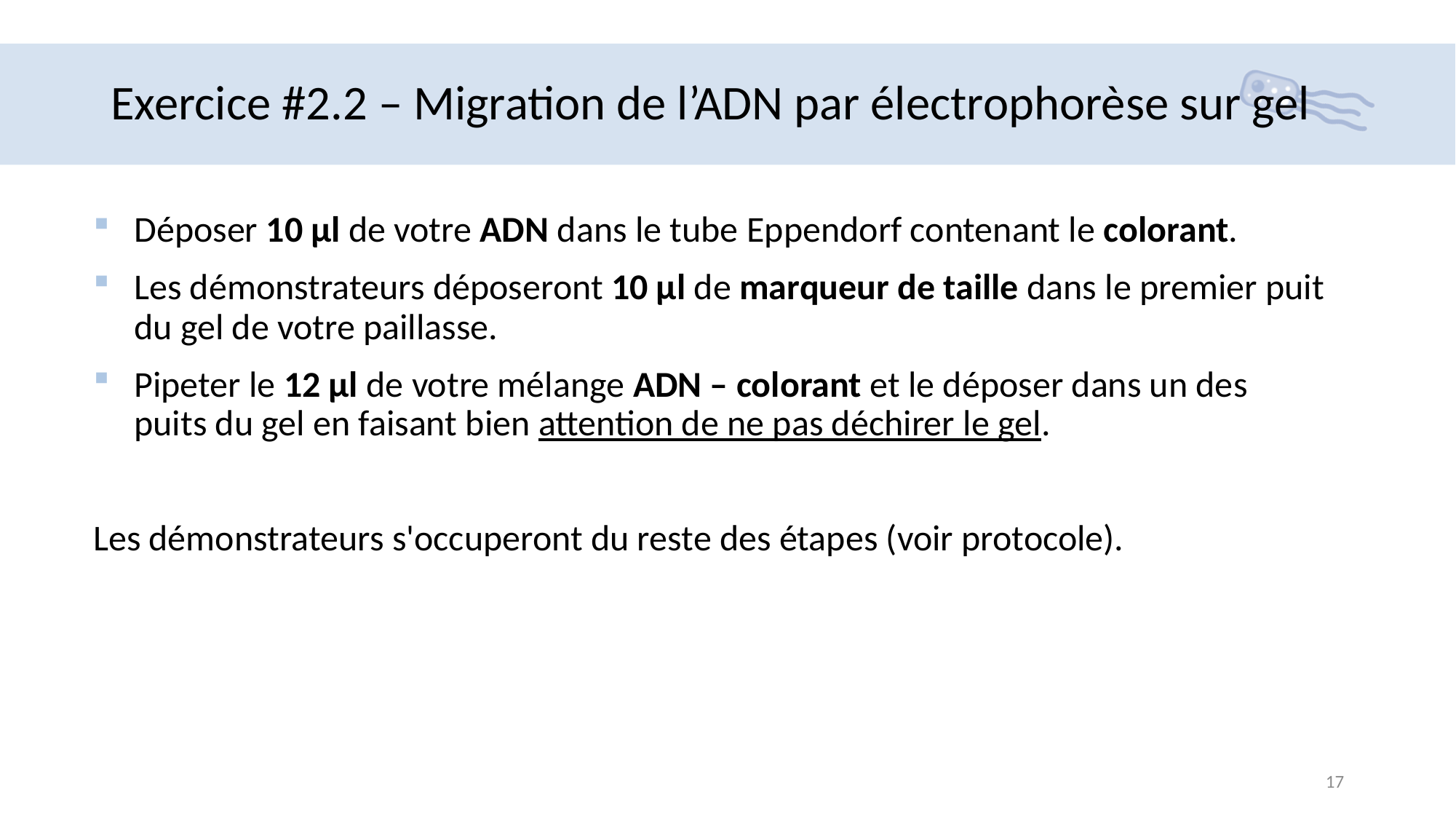

# Exercice #2.2 – Migration de l’ADN par électrophorèse sur gel
Déposer 10 μl de votre ADN dans le tube Eppendorf contenant le colorant.
Les démonstrateurs déposeront 10 μl de marqueur de taille dans le premier puit du gel de votre paillasse.
Pipeter le 12 μl de votre mélange ADN – colorant et le déposer dans un des puits du gel en faisant bien attention de ne pas déchirer le gel.

Les démonstrateurs s'occuperont du reste des étapes (voir protocole).

17